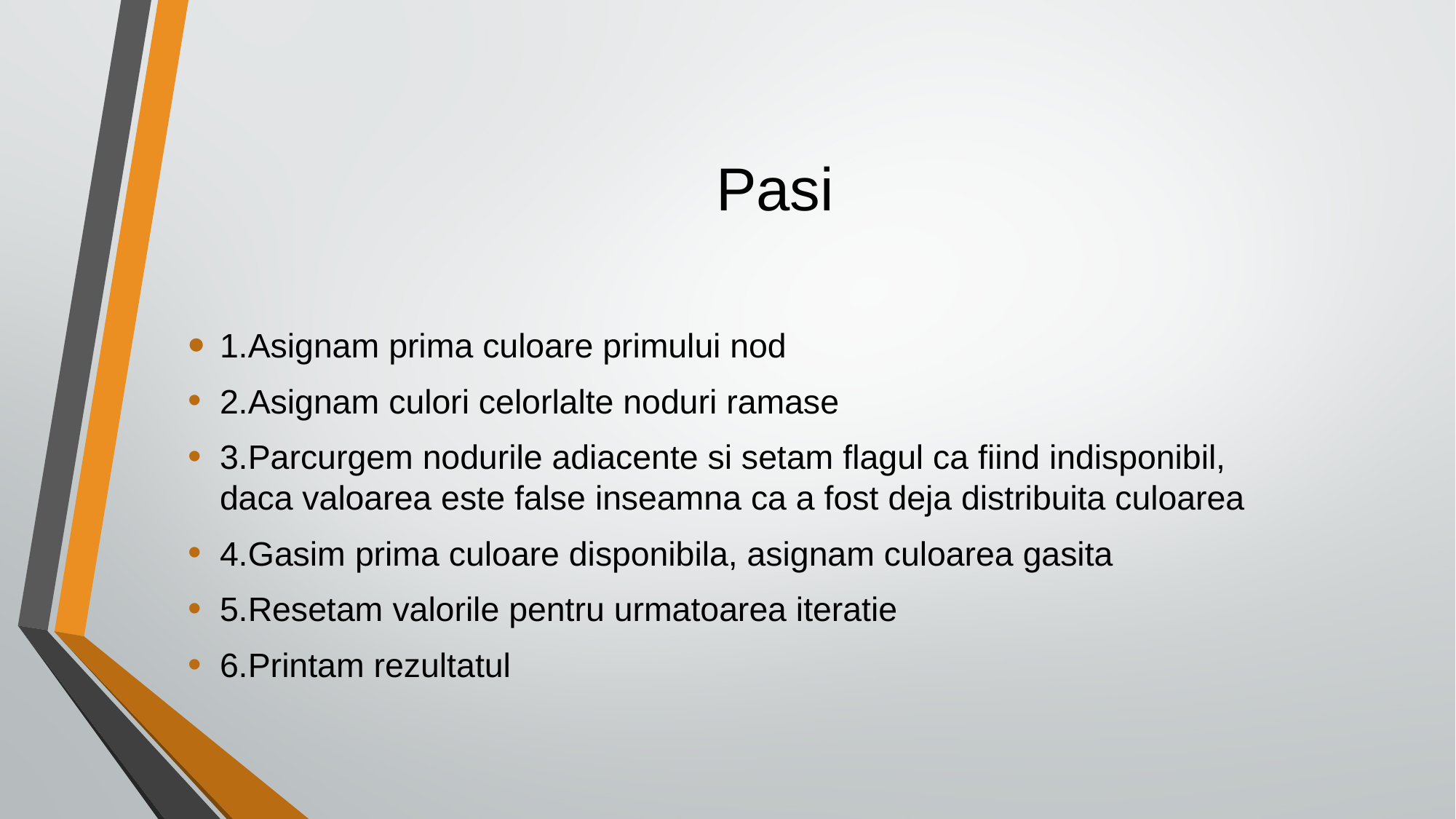

# Pasi
1.Asignam prima culoare primului nod
2.Asignam culori celorlalte noduri ramase
3.Parcurgem nodurile adiacente si setam flagul ca fiind indisponibil, daca valoarea este false inseamna ca a fost deja distribuita culoarea
4.Gasim prima culoare disponibila, asignam culoarea gasita
5.Resetam valorile pentru urmatoarea iteratie
6.Printam rezultatul